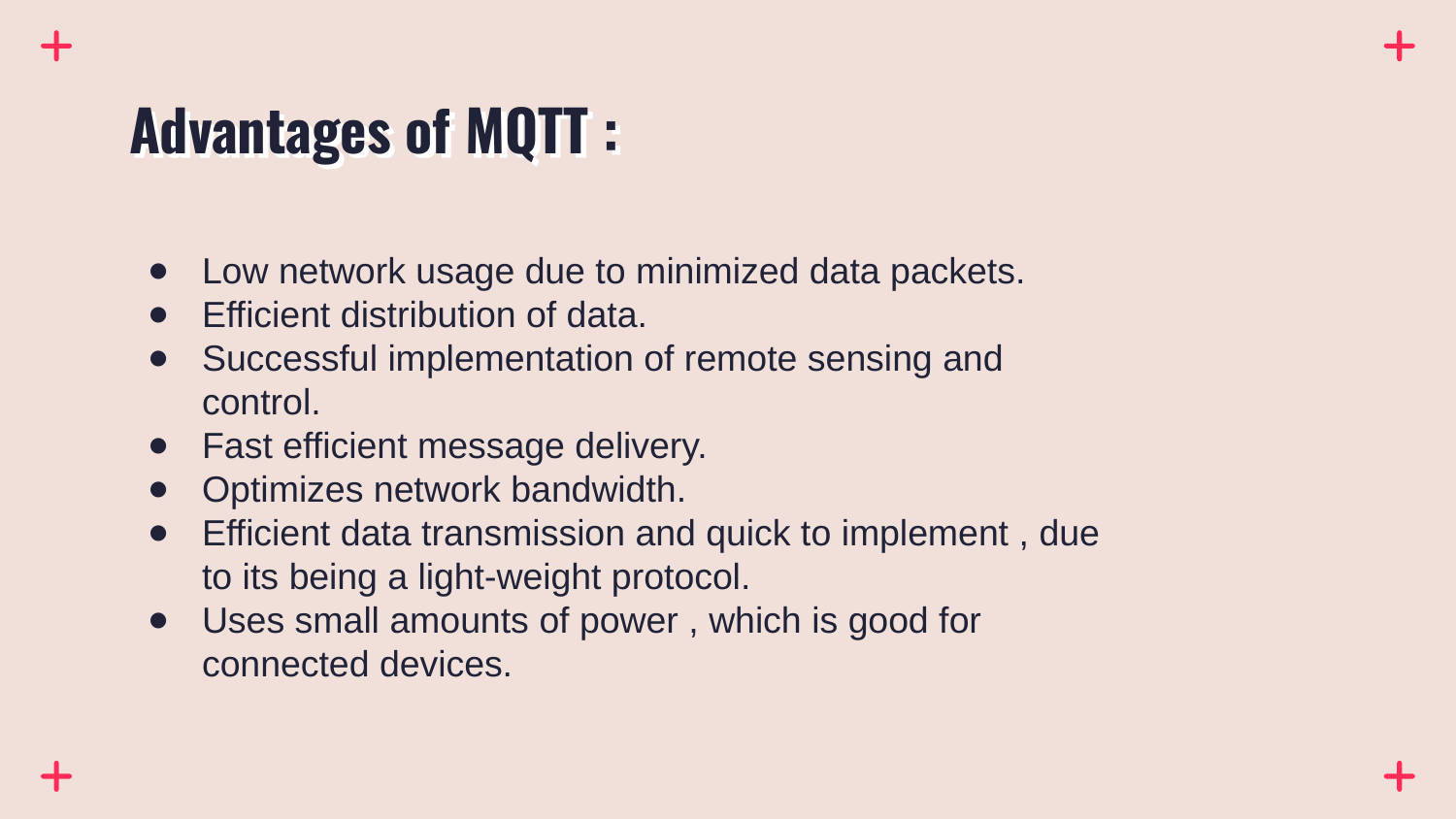

# Advantages of MQTT :
Low network usage due to minimized data packets.
Efficient distribution of data.
Successful implementation of remote sensing and control.
Fast efficient message delivery.
Optimizes network bandwidth.
Efficient data transmission and quick to implement , due to its being a light-weight protocol.
Uses small amounts of power , which is good for connected devices.